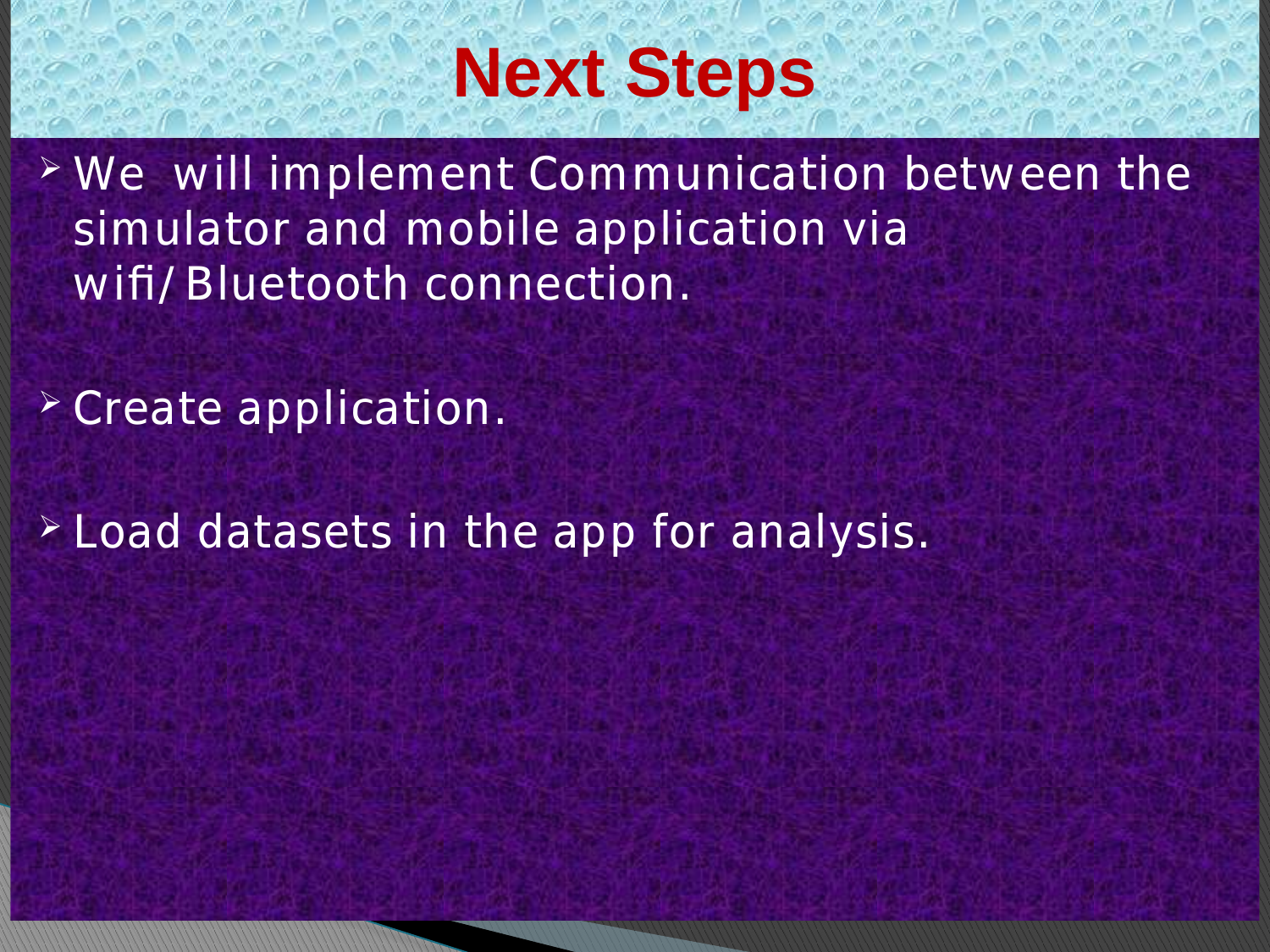

# Next Steps
We  will implement Communication between the simulator and mobile application via wifi/Bluetooth connection.

Create application.

Load datasets in the app for analysis.